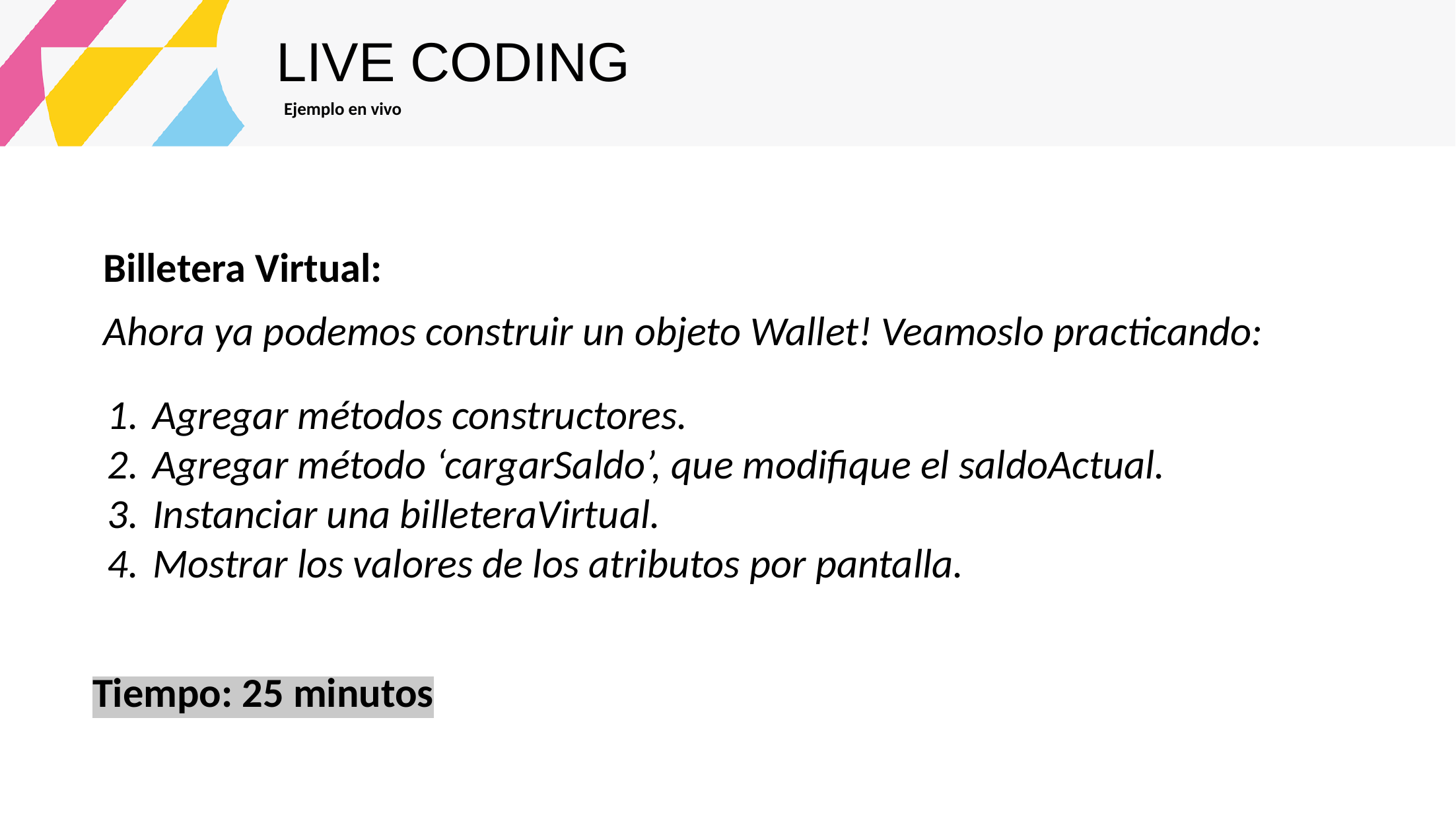

LIVE CODING
Ejemplo en vivo
Billetera Virtual:
Ahora ya podemos construir un objeto Wallet! Veamoslo practicando:
Agregar métodos constructores.
Agregar método ‘cargarSaldo’, que modifique el saldoActual.
Instanciar una billeteraVirtual.
Mostrar los valores de los atributos por pantalla.
Tiempo: 25 minutos